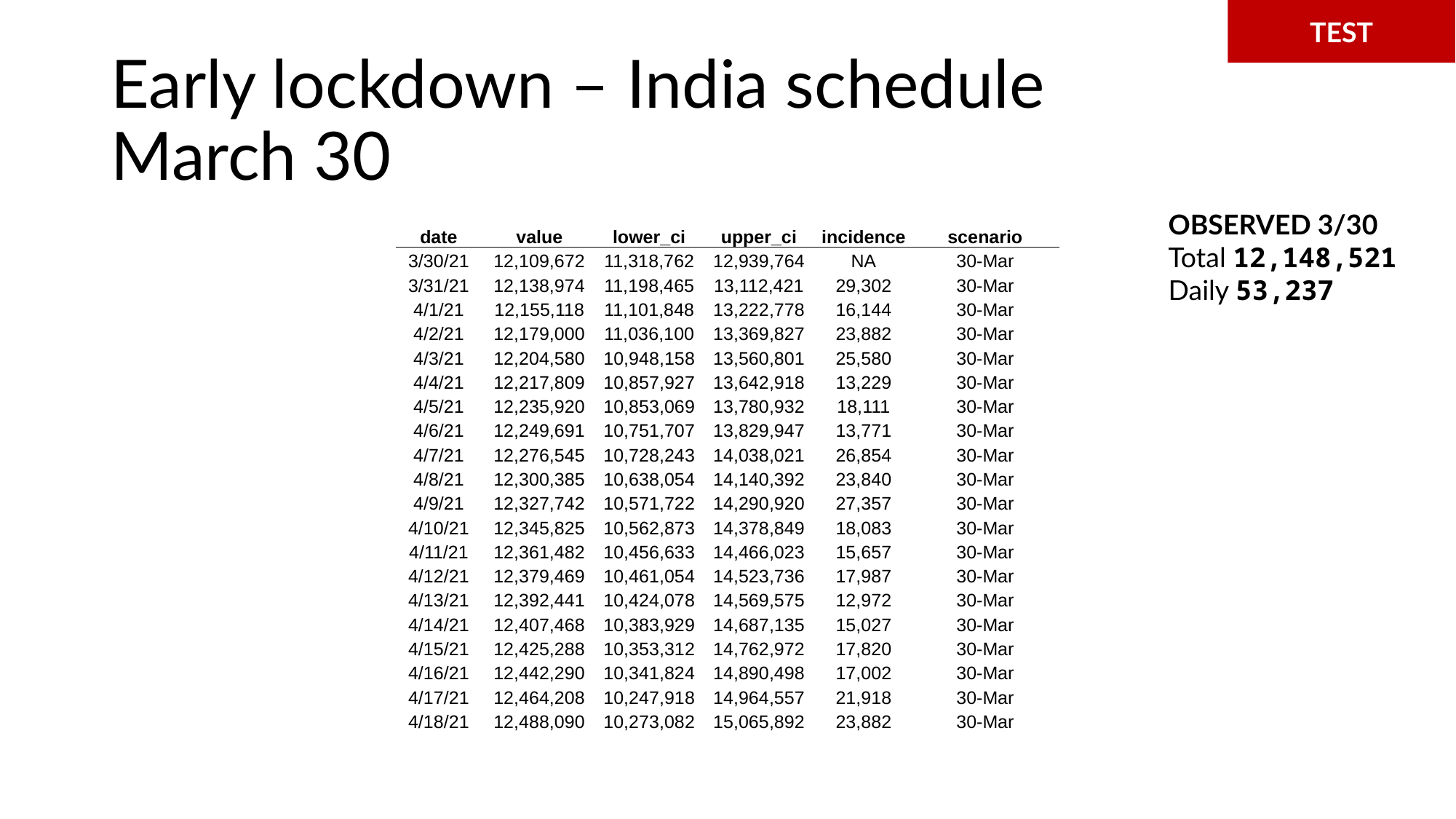

TEST
# Early lockdown – India schedule March 30
OBSERVED 3/30
Total 12,148,521
Daily 53,237
| date | value | lower\_ci | upper\_ci | incidence | scenario |
| --- | --- | --- | --- | --- | --- |
| 3/30/21 | 12,109,672 | 11,318,762 | 12,939,764 | NA | 30-Mar |
| 3/31/21 | 12,138,974 | 11,198,465 | 13,112,421 | 29,302 | 30-Mar |
| 4/1/21 | 12,155,118 | 11,101,848 | 13,222,778 | 16,144 | 30-Mar |
| 4/2/21 | 12,179,000 | 11,036,100 | 13,369,827 | 23,882 | 30-Mar |
| 4/3/21 | 12,204,580 | 10,948,158 | 13,560,801 | 25,580 | 30-Mar |
| 4/4/21 | 12,217,809 | 10,857,927 | 13,642,918 | 13,229 | 30-Mar |
| 4/5/21 | 12,235,920 | 10,853,069 | 13,780,932 | 18,111 | 30-Mar |
| 4/6/21 | 12,249,691 | 10,751,707 | 13,829,947 | 13,771 | 30-Mar |
| 4/7/21 | 12,276,545 | 10,728,243 | 14,038,021 | 26,854 | 30-Mar |
| 4/8/21 | 12,300,385 | 10,638,054 | 14,140,392 | 23,840 | 30-Mar |
| 4/9/21 | 12,327,742 | 10,571,722 | 14,290,920 | 27,357 | 30-Mar |
| 4/10/21 | 12,345,825 | 10,562,873 | 14,378,849 | 18,083 | 30-Mar |
| 4/11/21 | 12,361,482 | 10,456,633 | 14,466,023 | 15,657 | 30-Mar |
| 4/12/21 | 12,379,469 | 10,461,054 | 14,523,736 | 17,987 | 30-Mar |
| 4/13/21 | 12,392,441 | 10,424,078 | 14,569,575 | 12,972 | 30-Mar |
| 4/14/21 | 12,407,468 | 10,383,929 | 14,687,135 | 15,027 | 30-Mar |
| 4/15/21 | 12,425,288 | 10,353,312 | 14,762,972 | 17,820 | 30-Mar |
| 4/16/21 | 12,442,290 | 10,341,824 | 14,890,498 | 17,002 | 30-Mar |
| 4/17/21 | 12,464,208 | 10,247,918 | 14,964,557 | 21,918 | 30-Mar |
| 4/18/21 | 12,488,090 | 10,273,082 | 15,065,892 | 23,882 | 30-Mar |